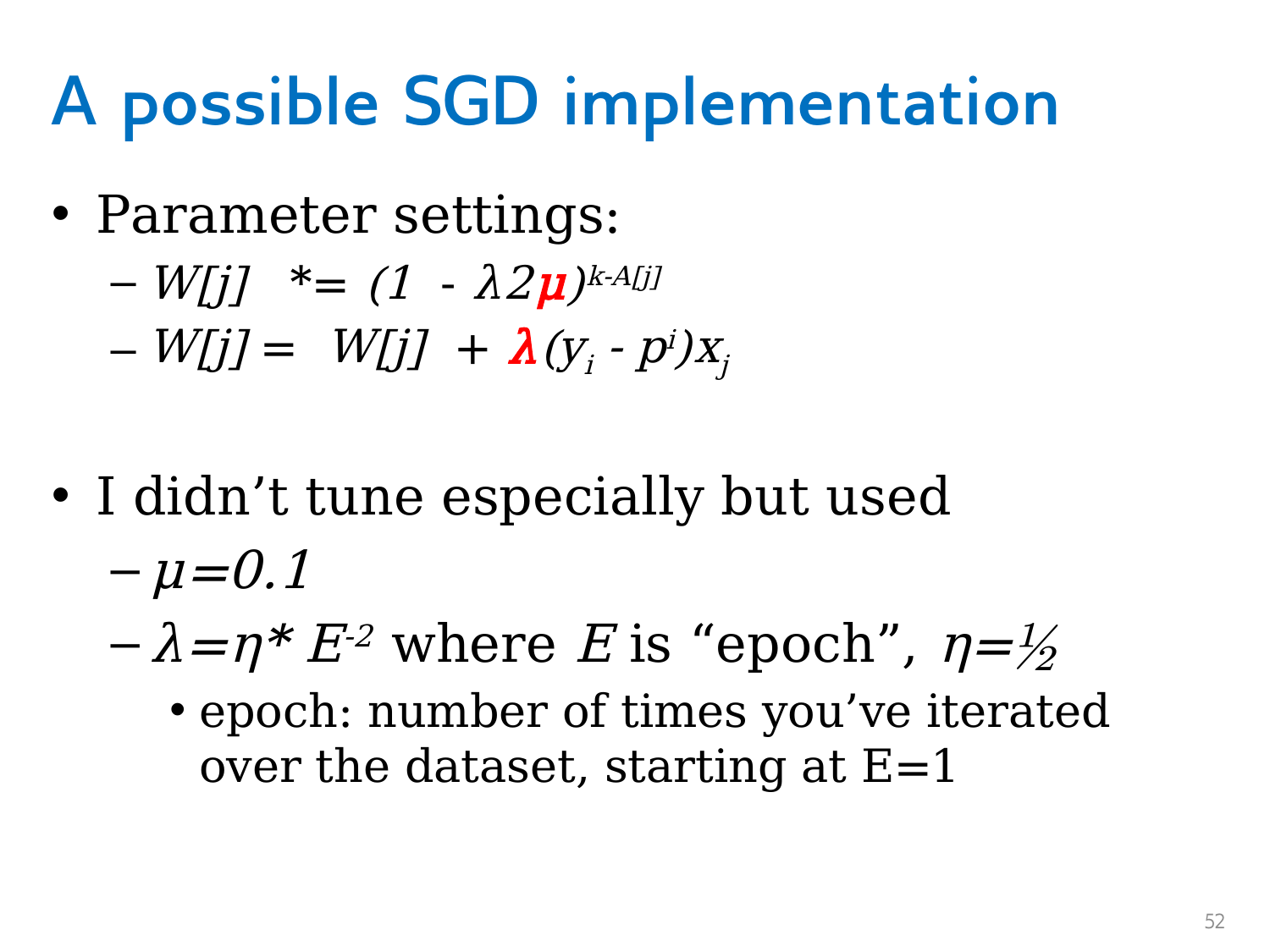

# A possible SGD implementation
Parameter settings:
W[j]   *= (1  - λ2μ)k-A[j]
W[j] =  W[j]  + λ(yi - pi)xj

I didn’t tune especially but used
μ=0.1
λ=η* E-2  where E is “epoch”, η=½
epoch: number of times you’ve iterated over the dataset, starting at E=1

52